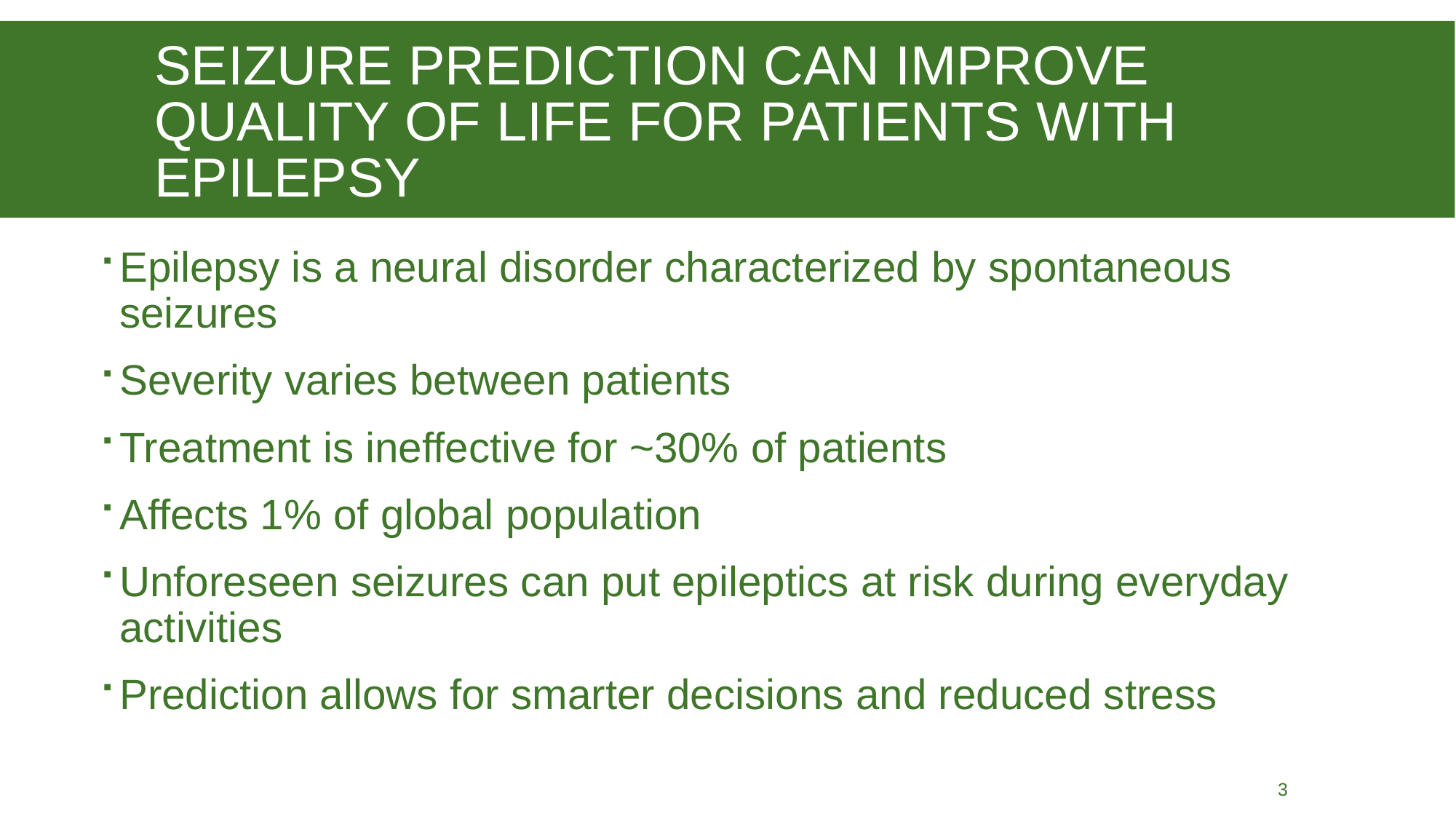

# Seizure Prediction can improve quality of life for patients with epilepsy
Epilepsy is a neural disorder characterized by spontaneous seizures
Severity varies between patients
Treatment is ineffective for ~30% of patients
Affects 1% of global population
Unforeseen seizures can put epileptics at risk during everyday activities
Prediction allows for smarter decisions and reduced stress

3